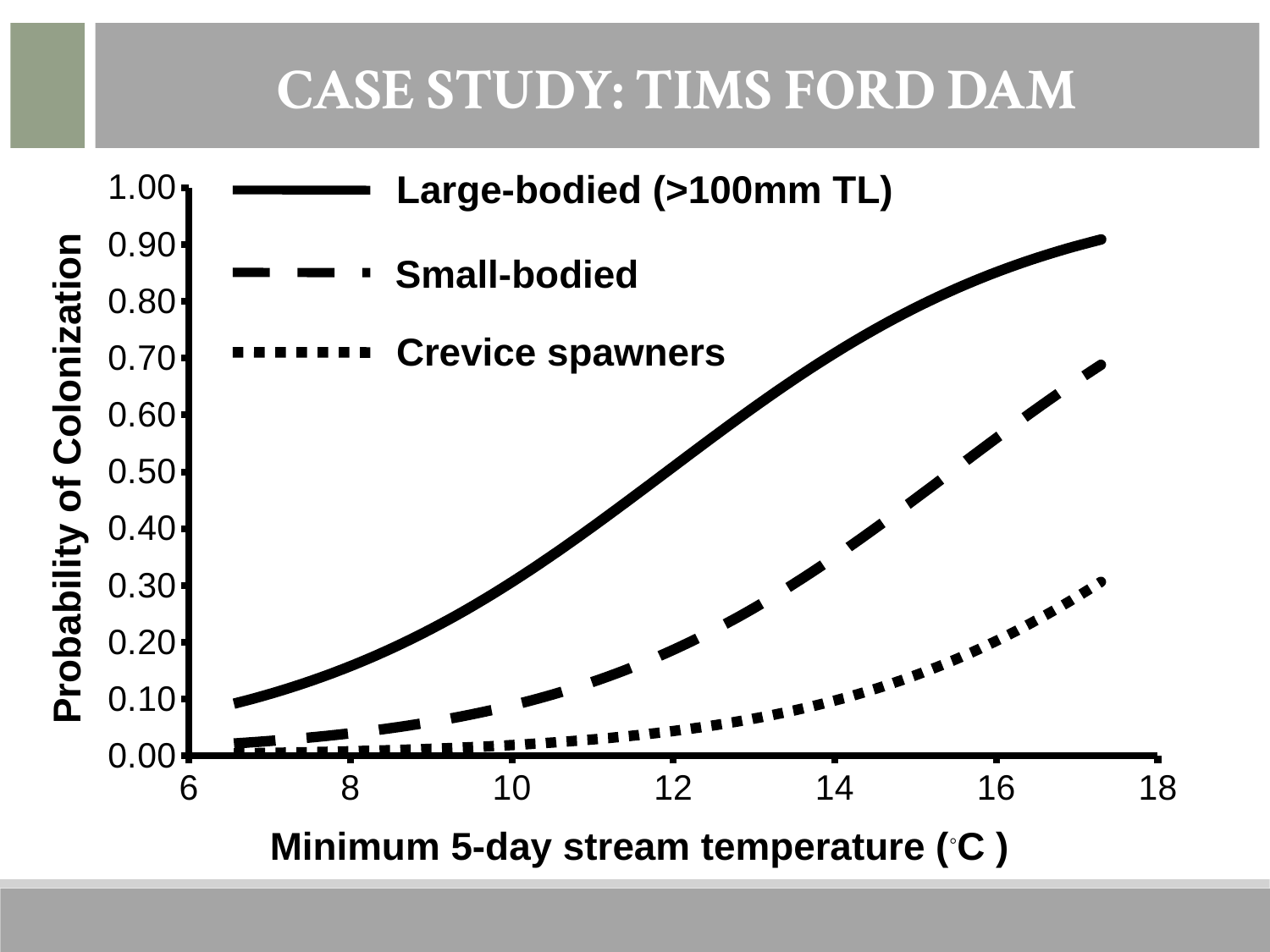

Case Study: Tims Ford Dam
Large-bodied (>100mm TL)

### Chart

| Category |  |  |  |
|---|---|---|---|
Small-bodied
Crevice spawners
Probability of Colonization
Minimum 5-day stream temperature (◦C )